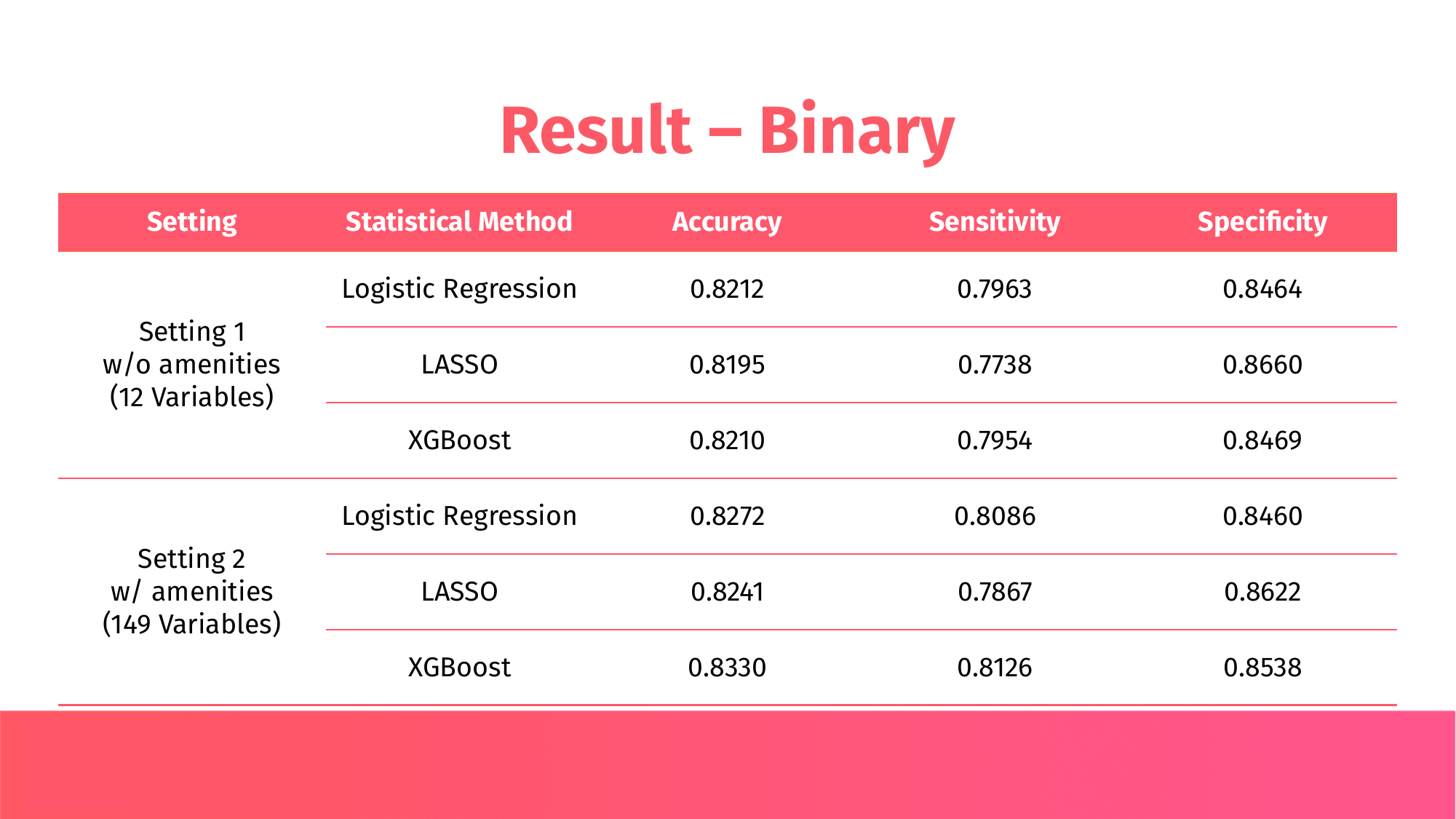

# Result – Binary
| Setting | Statistical Method | Accuracy | Sensitivity | Specificity |
| --- | --- | --- | --- | --- |
| Setting 1 w/o amenities (12 Variables) | Logistic Regression | 0.8212 | 0.7963 | 0.8464 |
|  | LASSO | 0.8195 | 0.7738 | 0.8660 |
|  | XGBoost | 0.8210 | 0.7954 | 0.8469 |
| Setting 2 w/ amenities (149 Variables) | Logistic Regression | 0.8272 | 0.8086 | 0.8460 |
|  | LASSO | 0.8241 | 0.7867 | 0.8622 |
|  | XGBoost | 0.8330 | 0.8126 | 0.8538 |